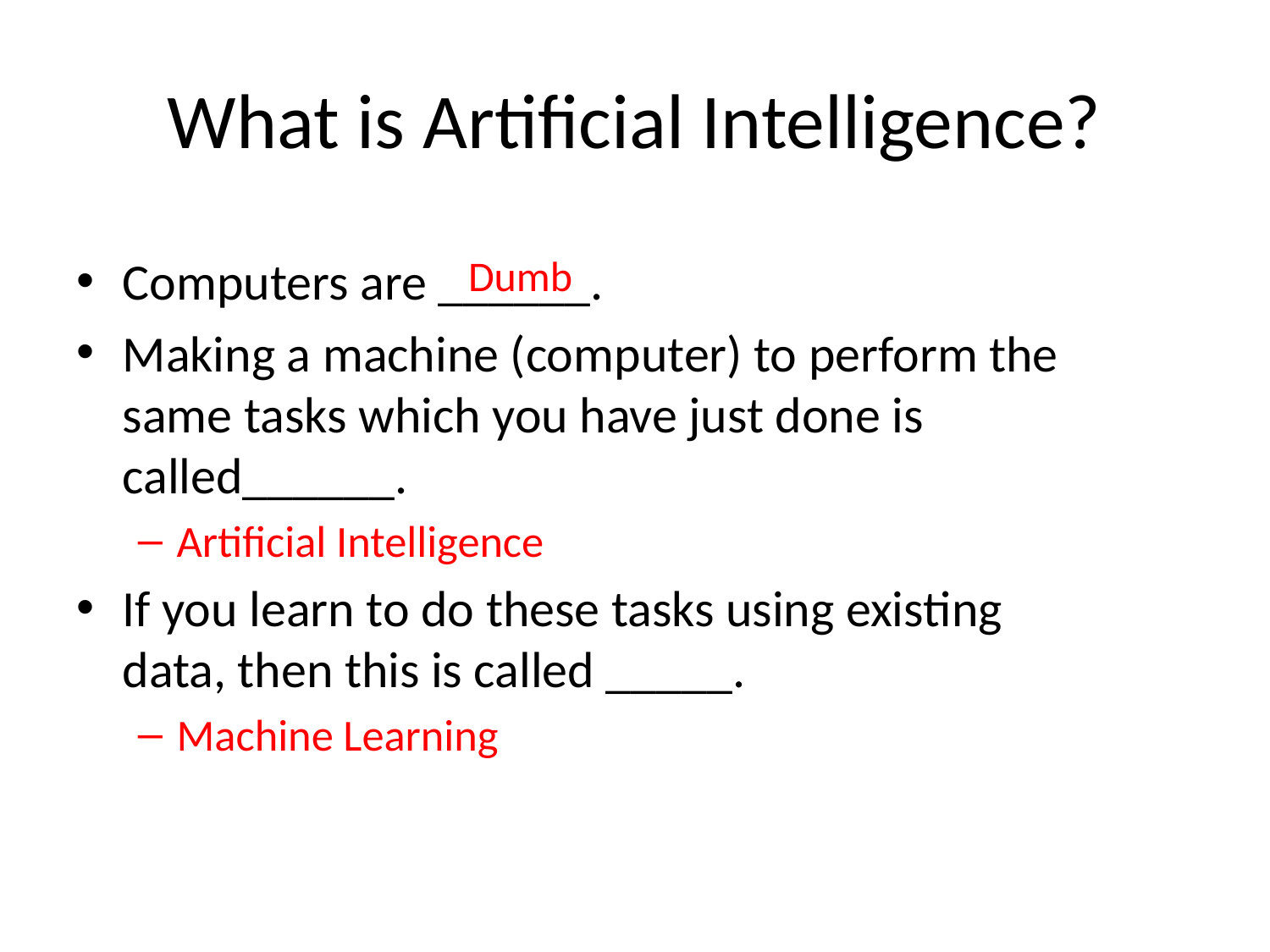

# What is Artificial Intelligence?
Computers are ______.
Making a machine (computer) to perform the
same tasks which you have just done is called______.
Artificial Intelligence
If you learn to do these tasks using existing
data, then this is called _____.
Machine Learning
Dumb